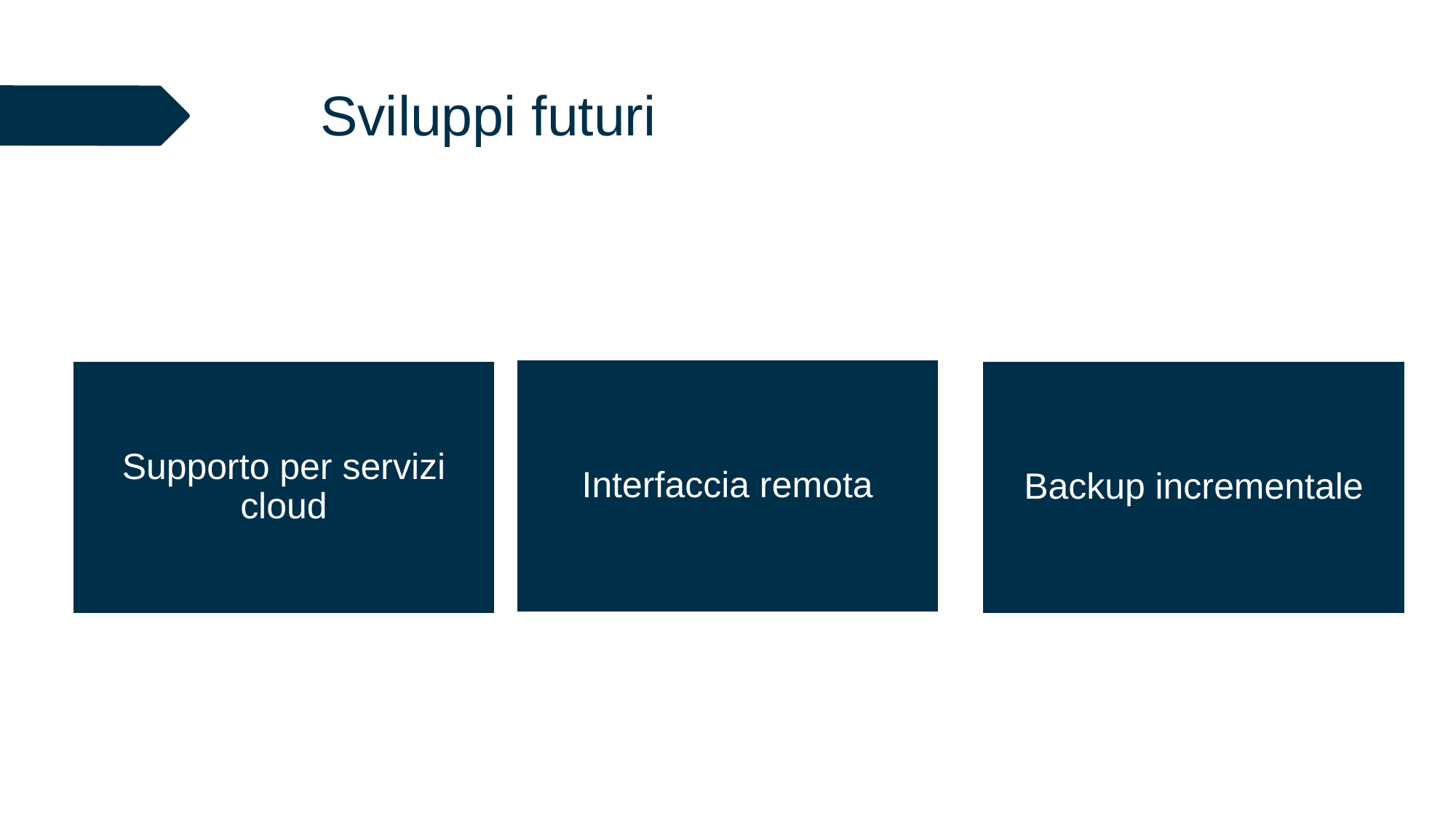

# Sviluppi futuri
Supporto per servizi cloud
Interfaccia remota
Backup incrementale